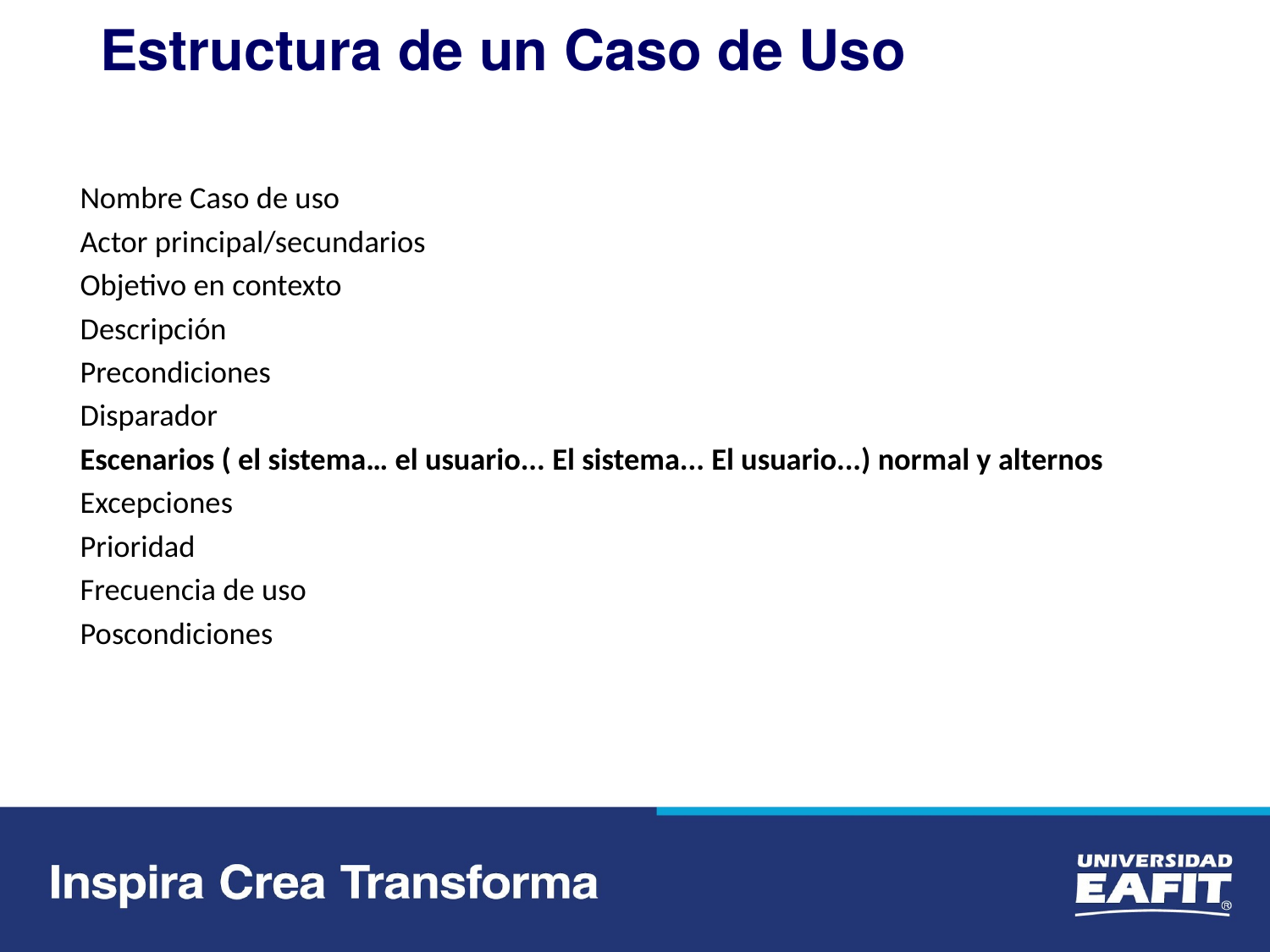

# Estructura de un Caso de Uso
Nombre Caso de uso
Actor principal/secundarios
Objetivo en contexto
Descripción
Precondiciones
Disparador
Escenarios ( el sistema… el usuario... El sistema... El usuario...) normal y alternos
Excepciones
Prioridad
Frecuencia de uso
Poscondiciones